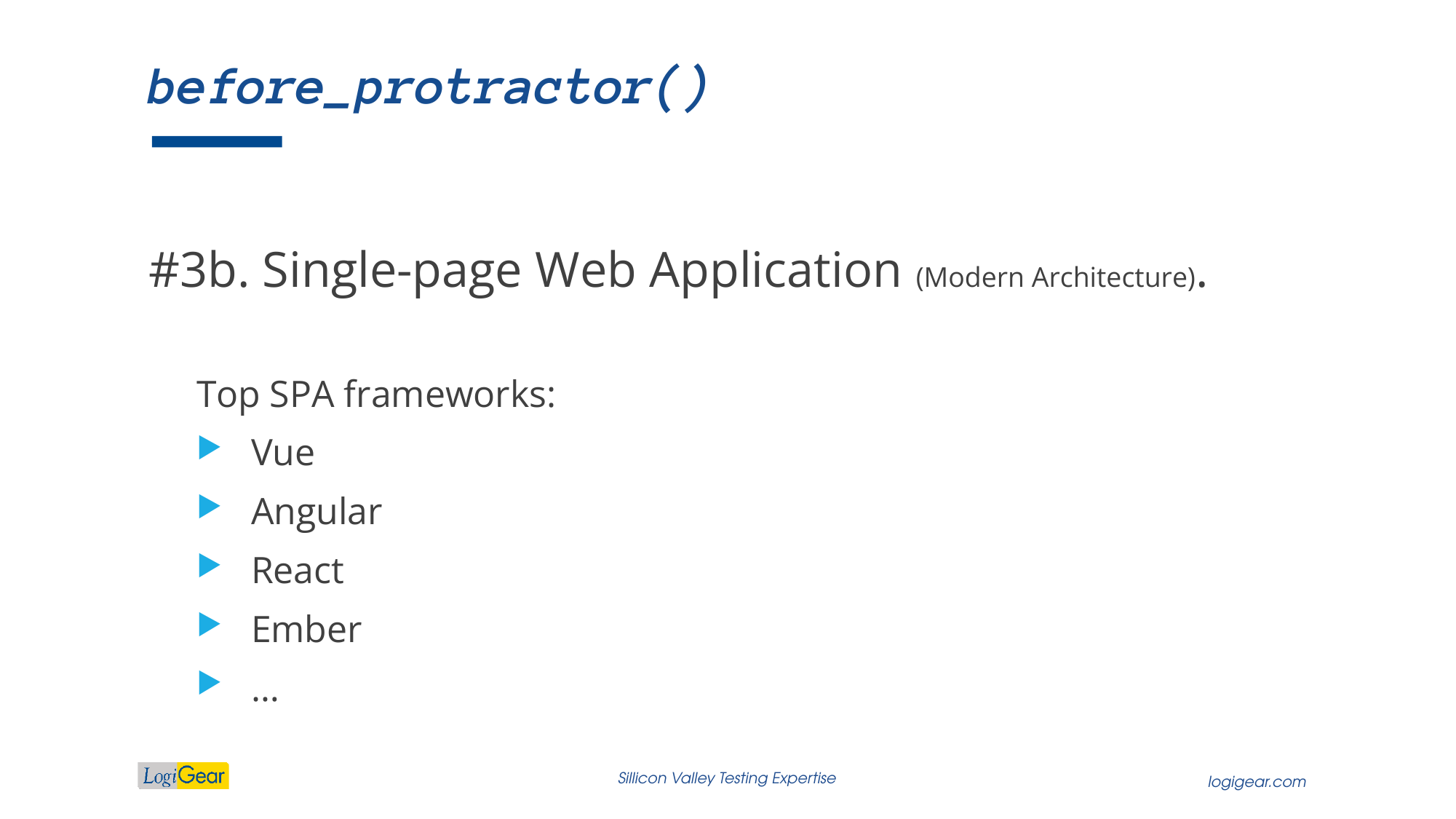

# before_protractor()

#3b. Single-page Web Application (Modern Architecture).

Top SPA frameworks:
Vue
Angular
React
Ember
…